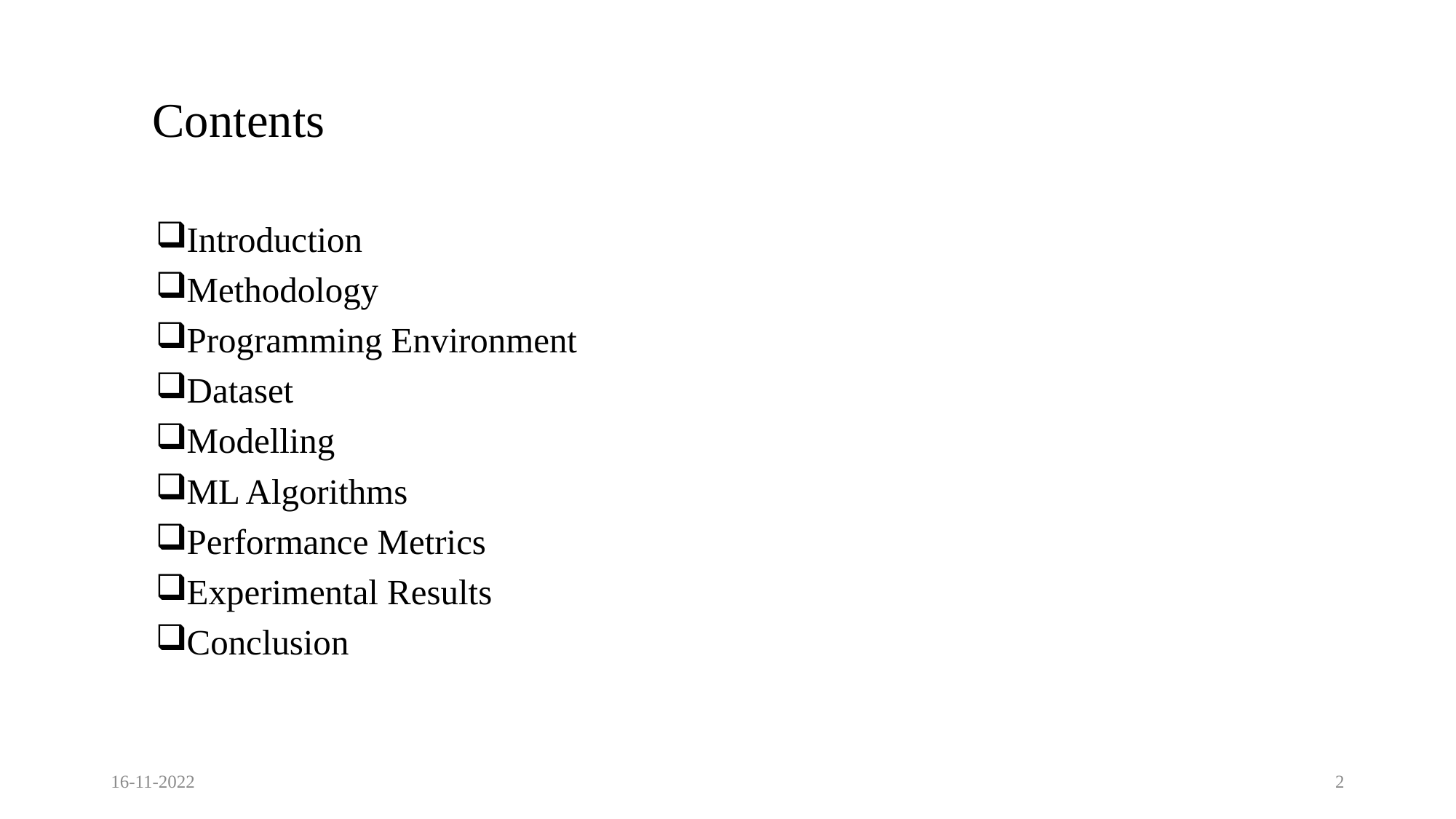

# Contents
Introduction
Methodology
Programming Environment
Dataset
Modelling
ML Algorithms
Performance Metrics
Experimental Results
Conclusion

16-11-2022
2